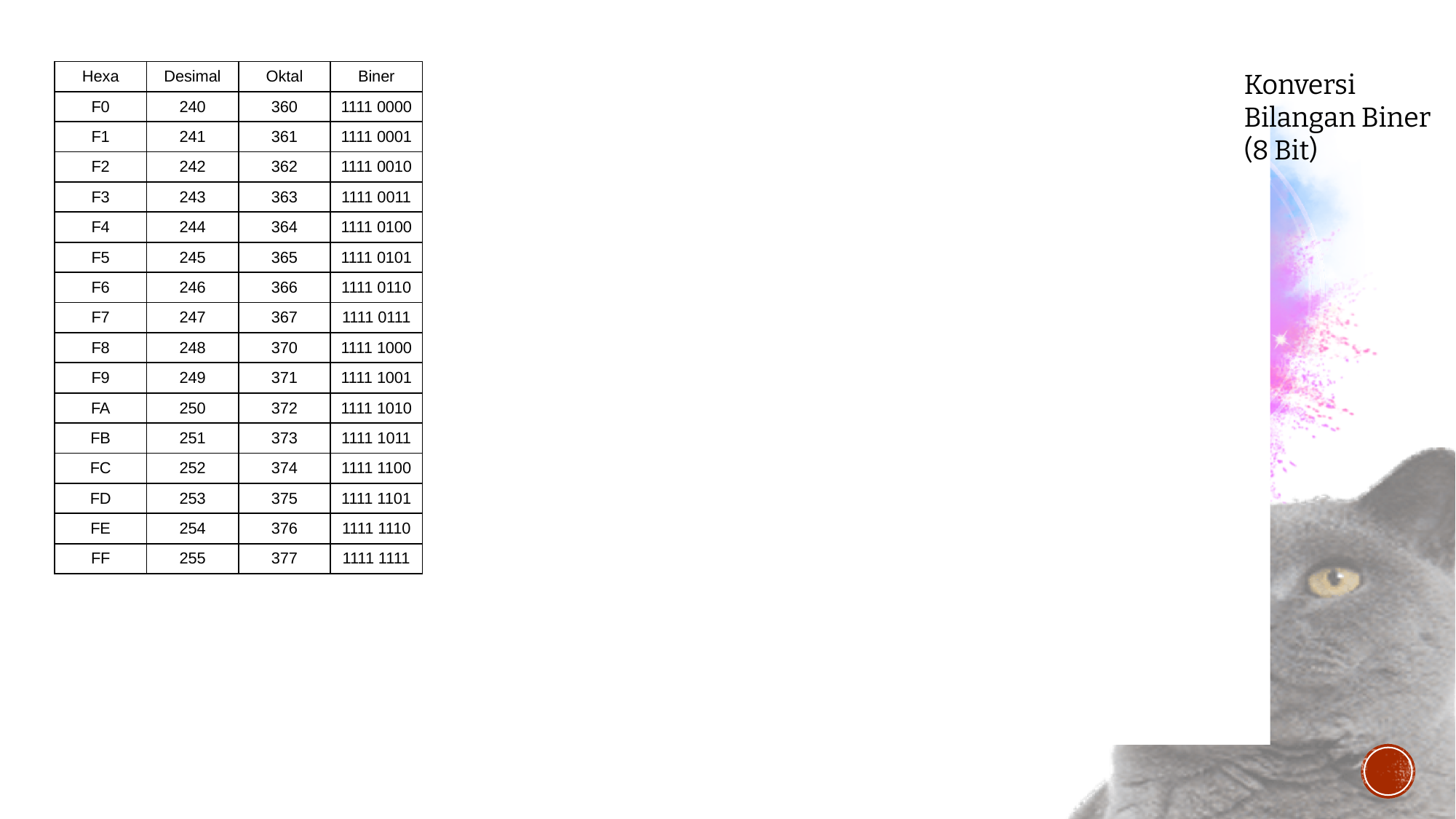

Konversi Bilangan Biner (8 Bit)
| Hexa | Desimal | Oktal | Biner |
| --- | --- | --- | --- |
| F0 | 240 | 360 | 1111 0000 |
| F1 | 241 | 361 | 1111 0001 |
| F2 | 242 | 362 | 1111 0010 |
| F3 | 243 | 363 | 1111 0011 |
| F4 | 244 | 364 | 1111 0100 |
| F5 | 245 | 365 | 1111 0101 |
| F6 | 246 | 366 | 1111 0110 |
| F7 | 247 | 367 | 1111 0111 |
| F8 | 248 | 370 | 1111 1000 |
| F9 | 249 | 371 | 1111 1001 |
| FA | 250 | 372 | 1111 1010 |
| FB | 251 | 373 | 1111 1011 |
| FC | 252 | 374 | 1111 1100 |
| FD | 253 | 375 | 1111 1101 |
| FE | 254 | 376 | 1111 1110 |
| FF | 255 | 377 | 1111 1111 |